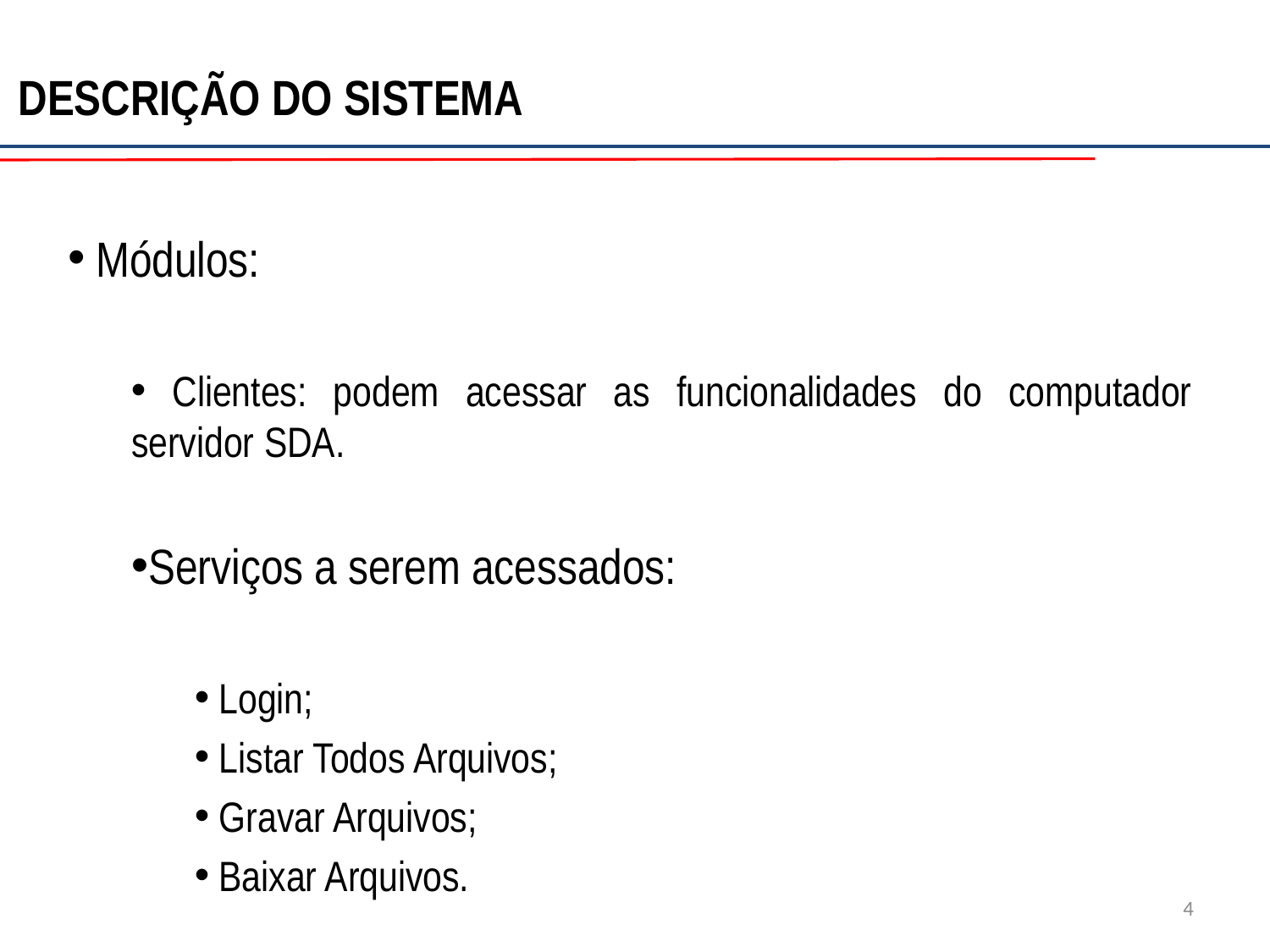

# DESCRIÇÃO DO SISTEMA

 Módulos:

 Clientes: podem acessar as funcionalidades do computador servidor SDA.

Serviços a serem acessados:

 Login;
 Listar Todos Arquivos;
 Gravar Arquivos;
 Baixar Arquivos.

4